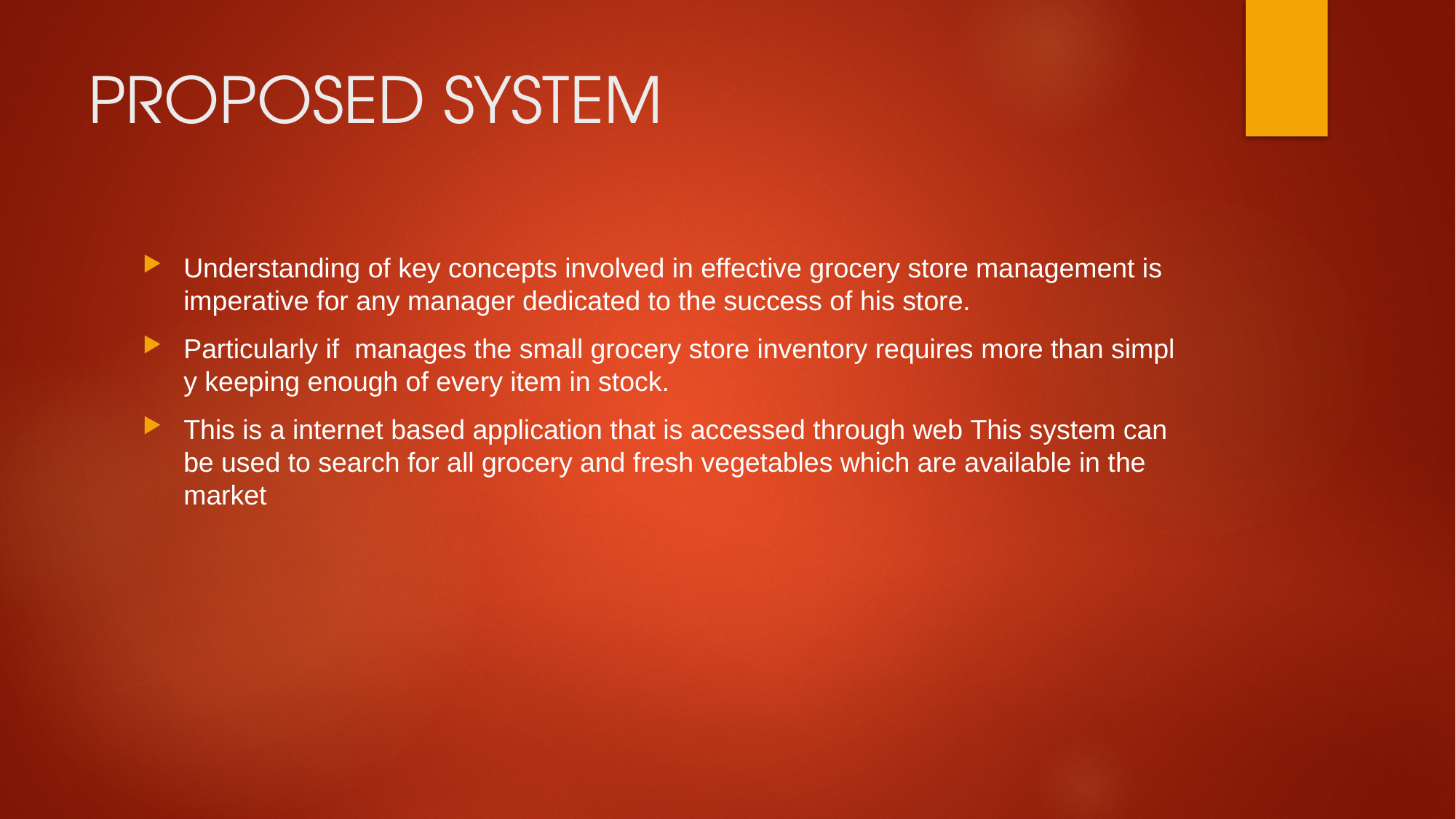

# PROPOSED SYSTEM
Understanding of key concepts involved in effective grocery store management is
imperative for any manager dedicated to the success of his store.
Particularly if  manages the small grocery store inventory requires more than simply keeping enough of every item in stock.
This is a internet based application that is accessed through web This system can be used to search for all grocery and fresh vegetables which are available in the market